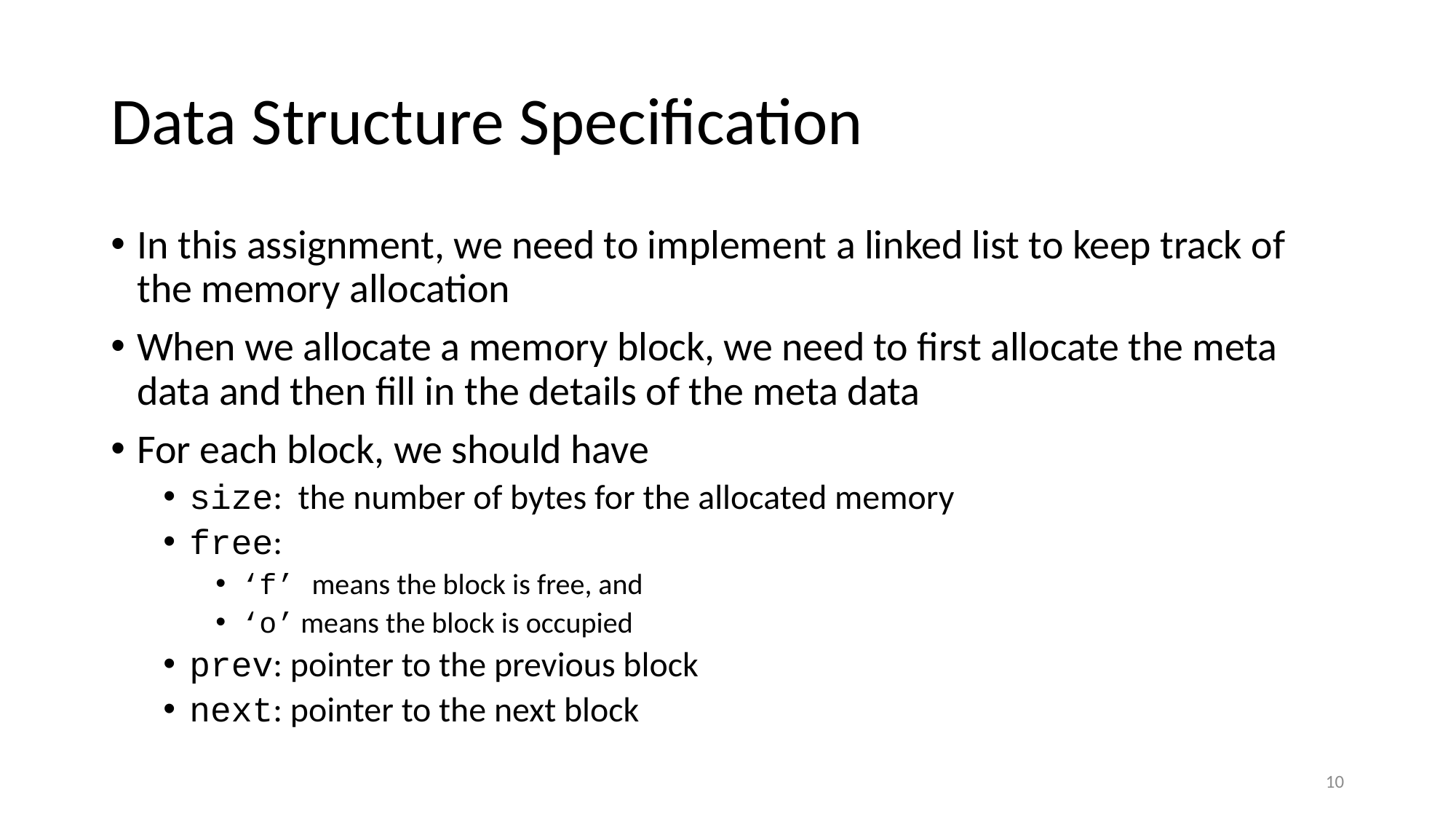

# Data Structure Specification
In this assignment, we need to implement a linked list to keep track of the memory allocation
When we allocate a memory block, we need to first allocate the meta data and then fill in the details of the meta data
For each block, we should have
size:  the number of bytes for the allocated memory
free:
‘f’ means the block is free, and
‘o’ means the block is occupied
prev: pointer to the previous block
next: pointer to the next block

10